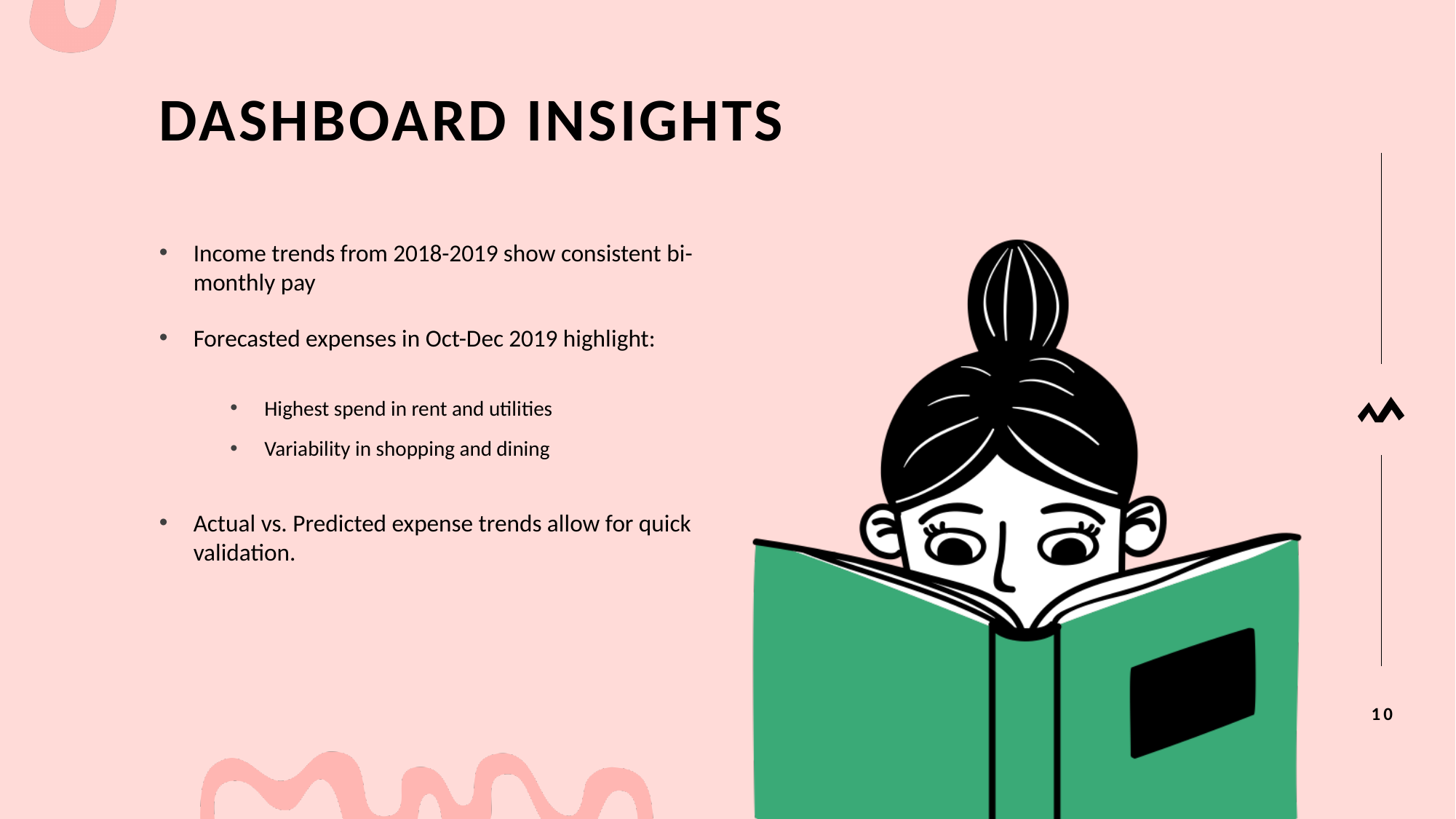

# Dashboard insights
Income trends from 2018-2019 show consistent bi-monthly pay​
Forecasted expenses in Oct-Dec 2019 highlight:
Highest spend in rent and utilities
Variability in shopping and dining

Actual vs. Predicted expense trends allow for quick validation.
10